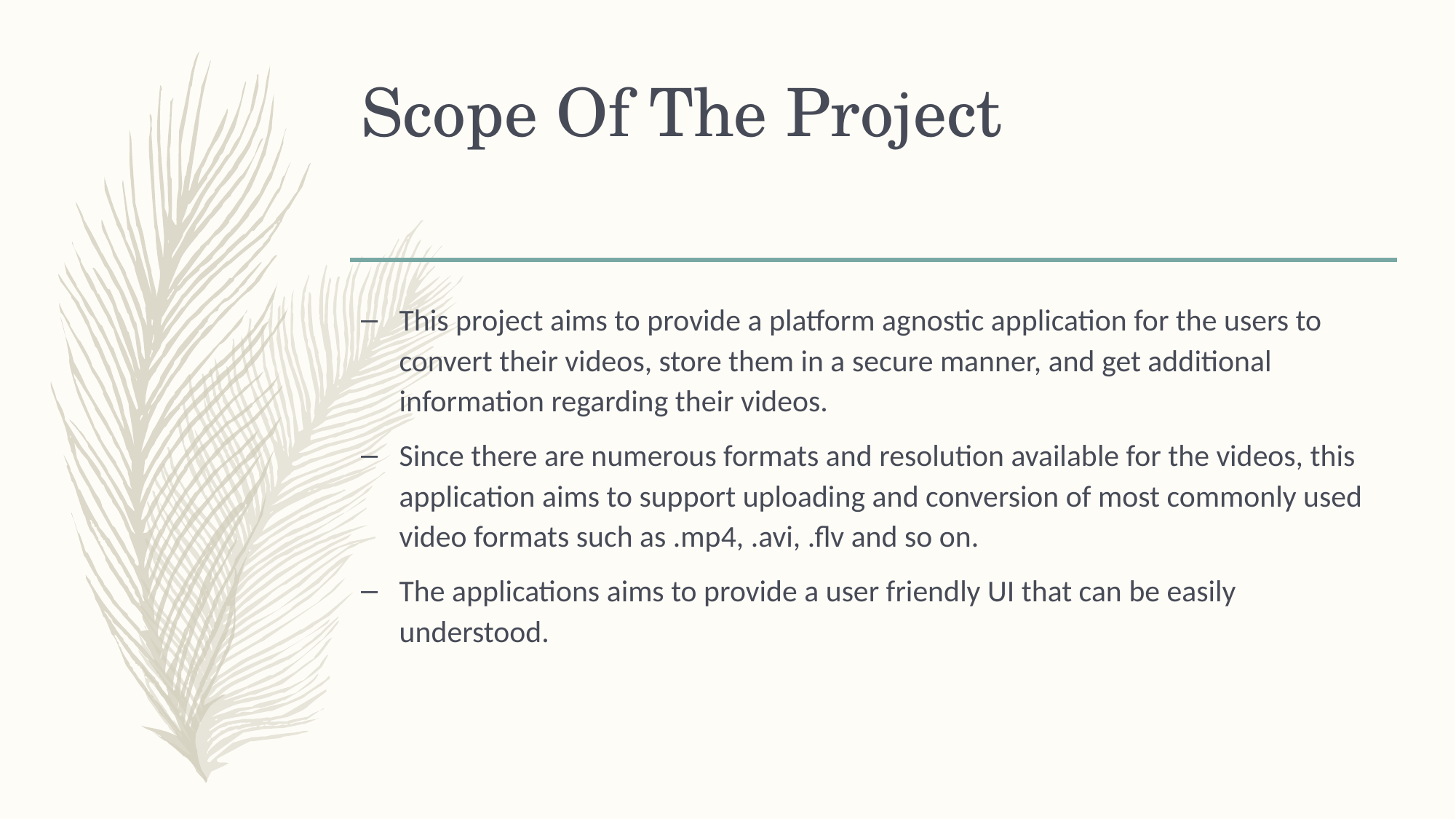

# Scope Of The Project
This project aims to provide a platform agnostic application for the users to convert their videos, store them in a secure manner, and get additional information regarding their videos.
Since there are numerous formats and resolution available for the videos, this application aims to support uploading and conversion of most commonly used video formats such as .mp4, .avi, .flv and so on.
The applications aims to provide a user friendly UI that can be easily understood.